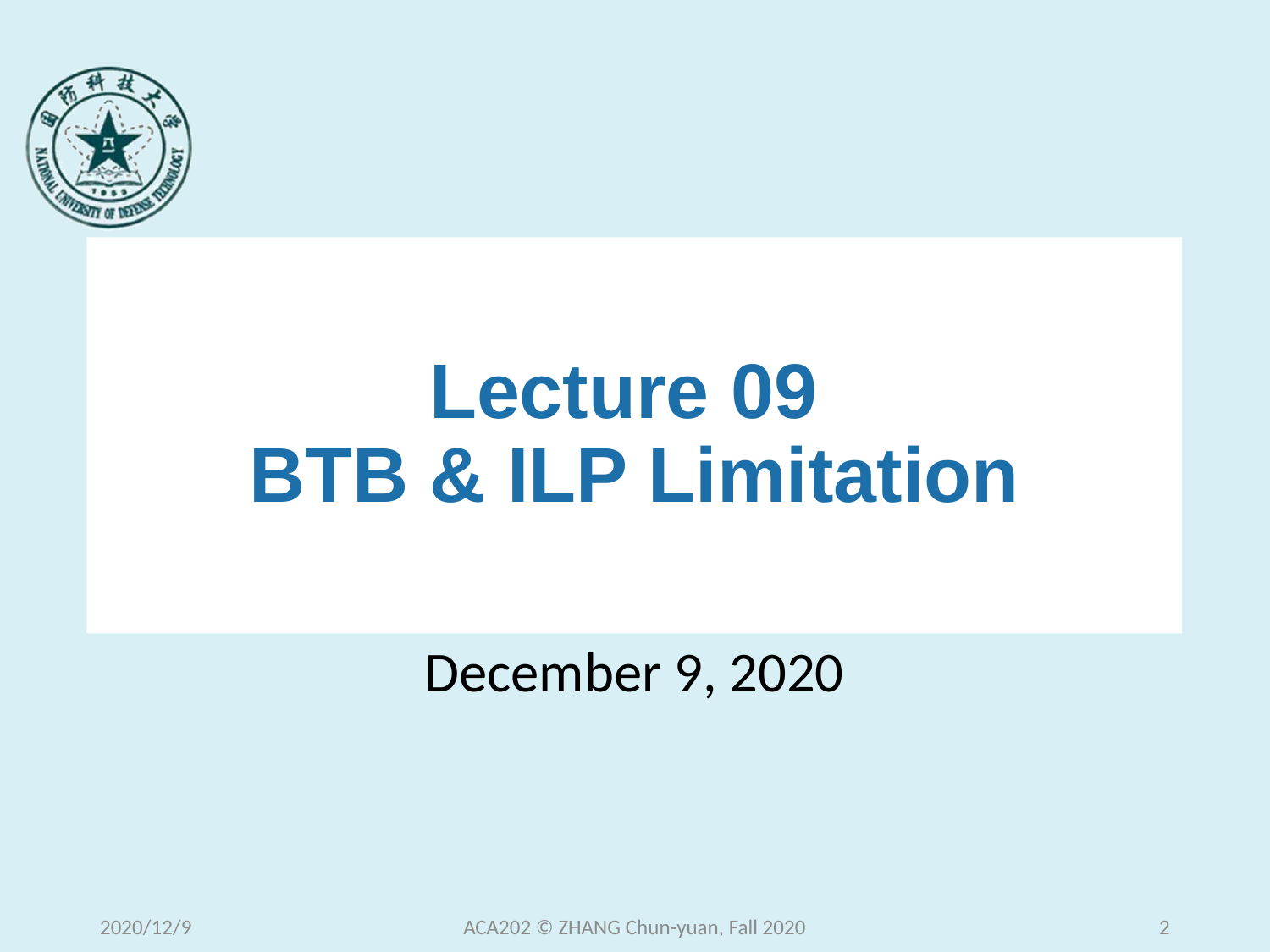

# Lecture 09 BTB & ILP Limitation
December 9, 2020
2020/12/9
ACA202 © ZHANG Chun-yuan, Fall 2020
2